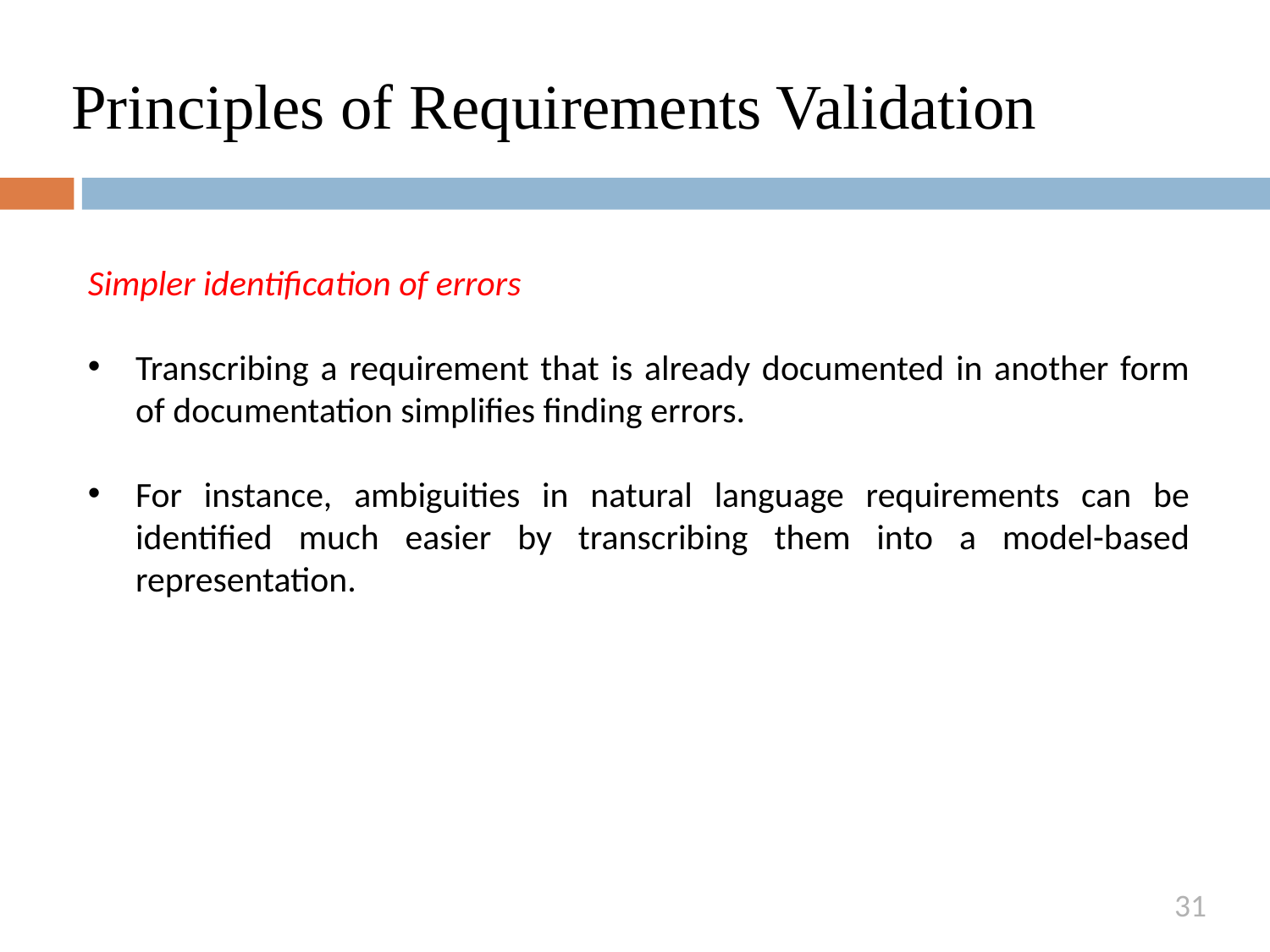

# Principles of Requirements Validation

Simpler identification of errors

Transcribing a requirement that is already documented in another form of documentation simplifies finding errors.

For instance, ambiguities in natural language requirements can be identified much easier by transcribing them into a model-based representation.
31